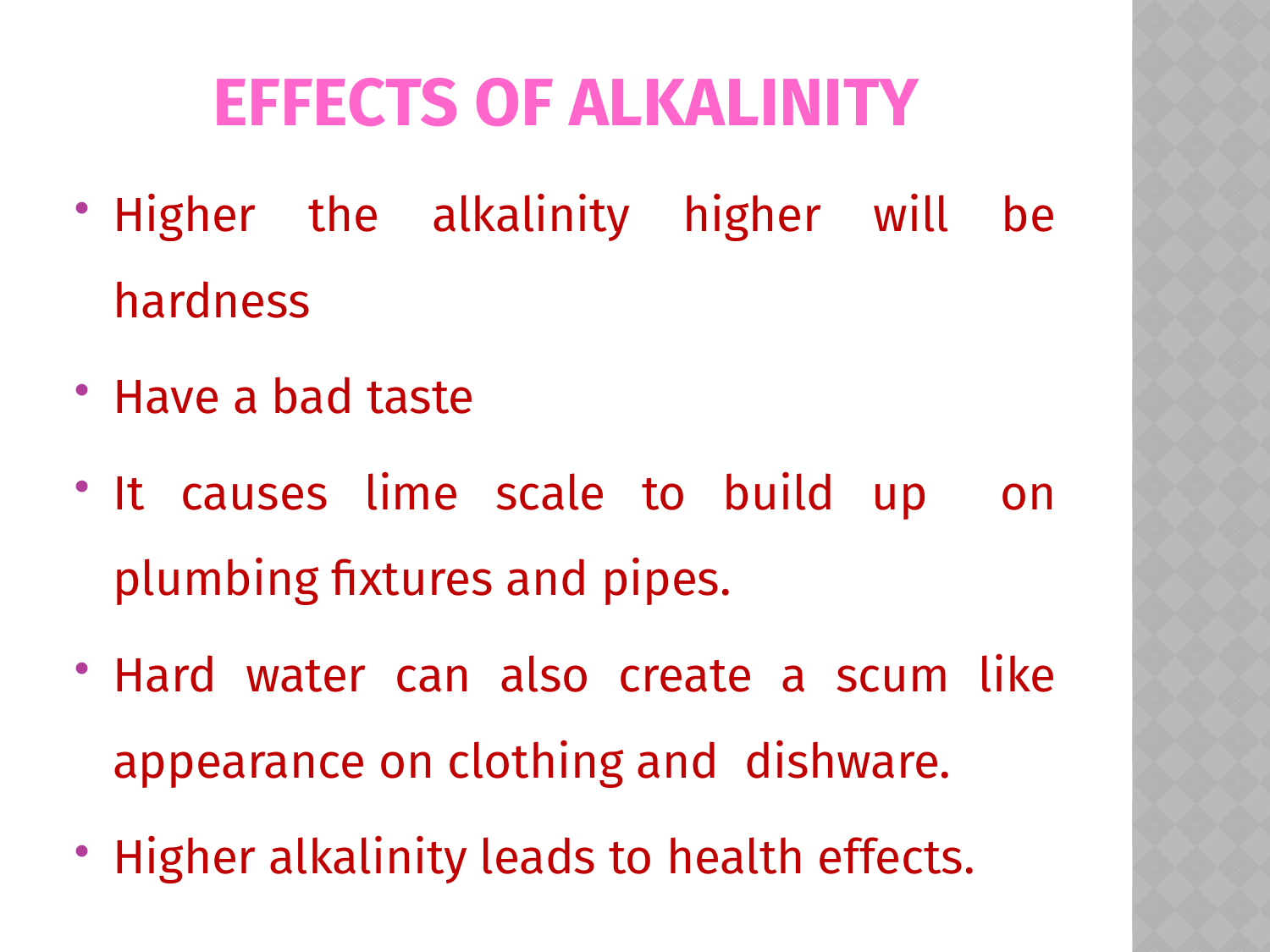

# Effects of Alkalinity
Higher the alkalinity higher will be hardness
Have a bad taste
It causes lime scale to build up  on plumbing fixtures and pipes.
Hard water can also create a scum like appearance on clothing and  dishware.
Higher alkalinity leads to health effects.